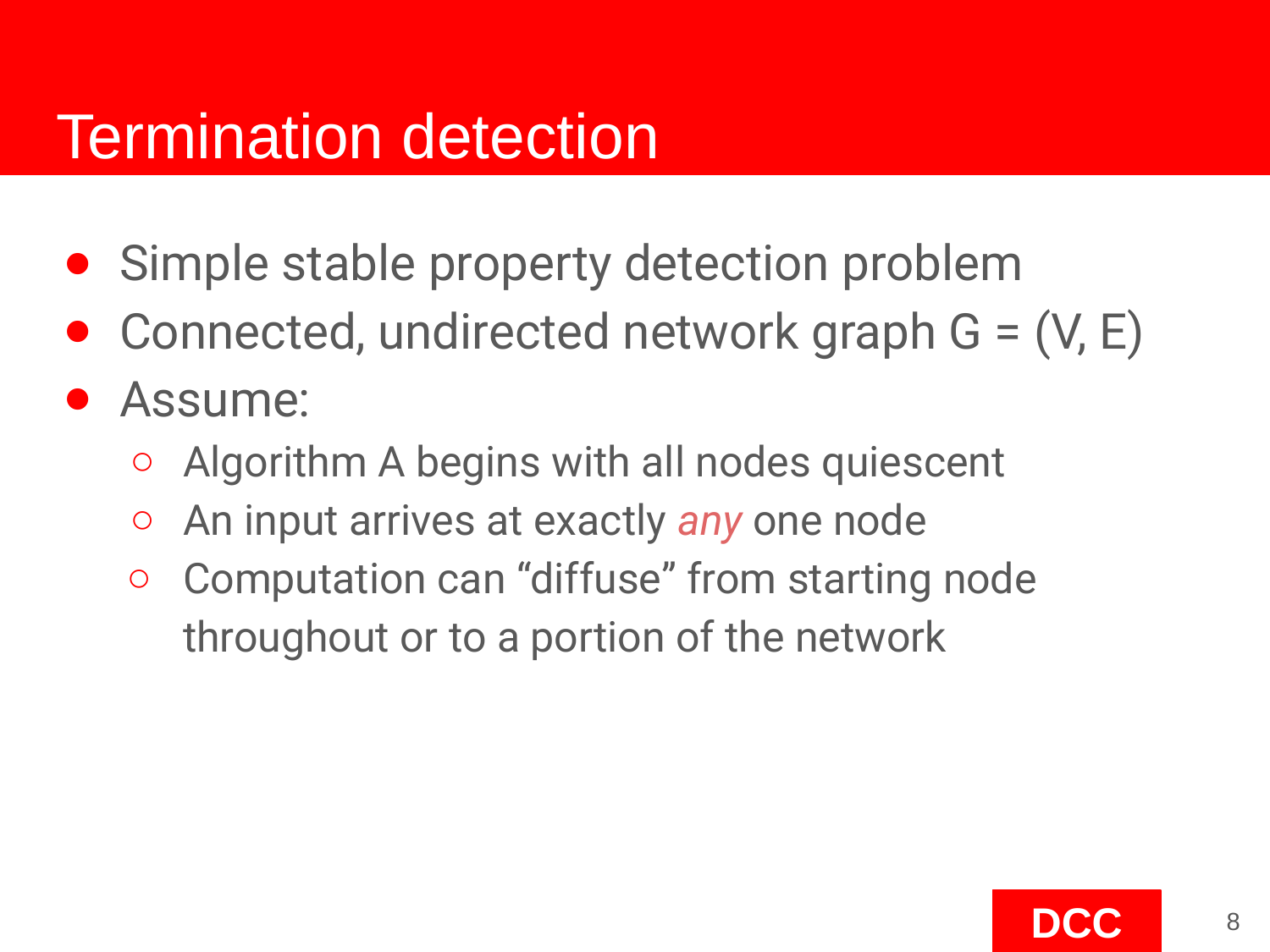

# Termination detection
Simple stable property detection problem
Connected, undirected network graph G = (V, E)
Assume:
Algorithm A begins with all nodes quiescent
An input arrives at exactly any one node
Computation can “diffuse” from starting node throughout or to a portion of the network

8